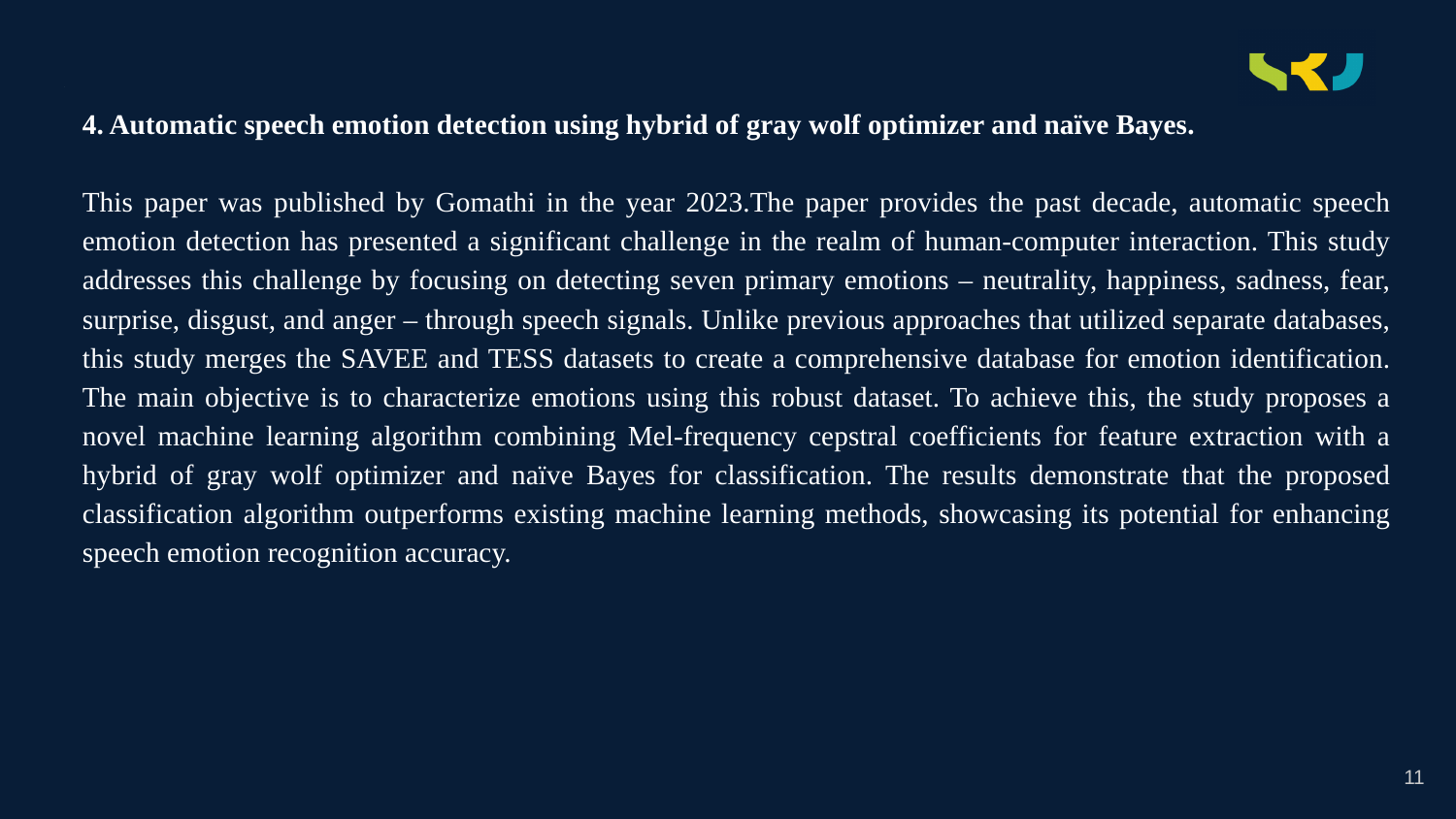

4. Automatic speech emotion detection using hybrid of gray wolf optimizer and naïve Bayes.

This paper was published by Gomathi in the year 2023.The paper provides the past decade, automatic speech emotion detection has presented a significant challenge in the realm of human-computer interaction. This study addresses this challenge by focusing on detecting seven primary emotions – neutrality, happiness, sadness, fear, surprise, disgust, and anger – through speech signals. Unlike previous approaches that utilized separate databases, this study merges the SAVEE and TESS datasets to create a comprehensive database for emotion identification. The main objective is to characterize emotions using this robust dataset. To achieve this, the study proposes a novel machine learning algorithm combining Mel-frequency cepstral coefficients for feature extraction with a hybrid of gray wolf optimizer and naïve Bayes for classification. The results demonstrate that the proposed classification algorithm outperforms existing machine learning methods, showcasing its potential for enhancing speech emotion recognition accuracy.
# .
11